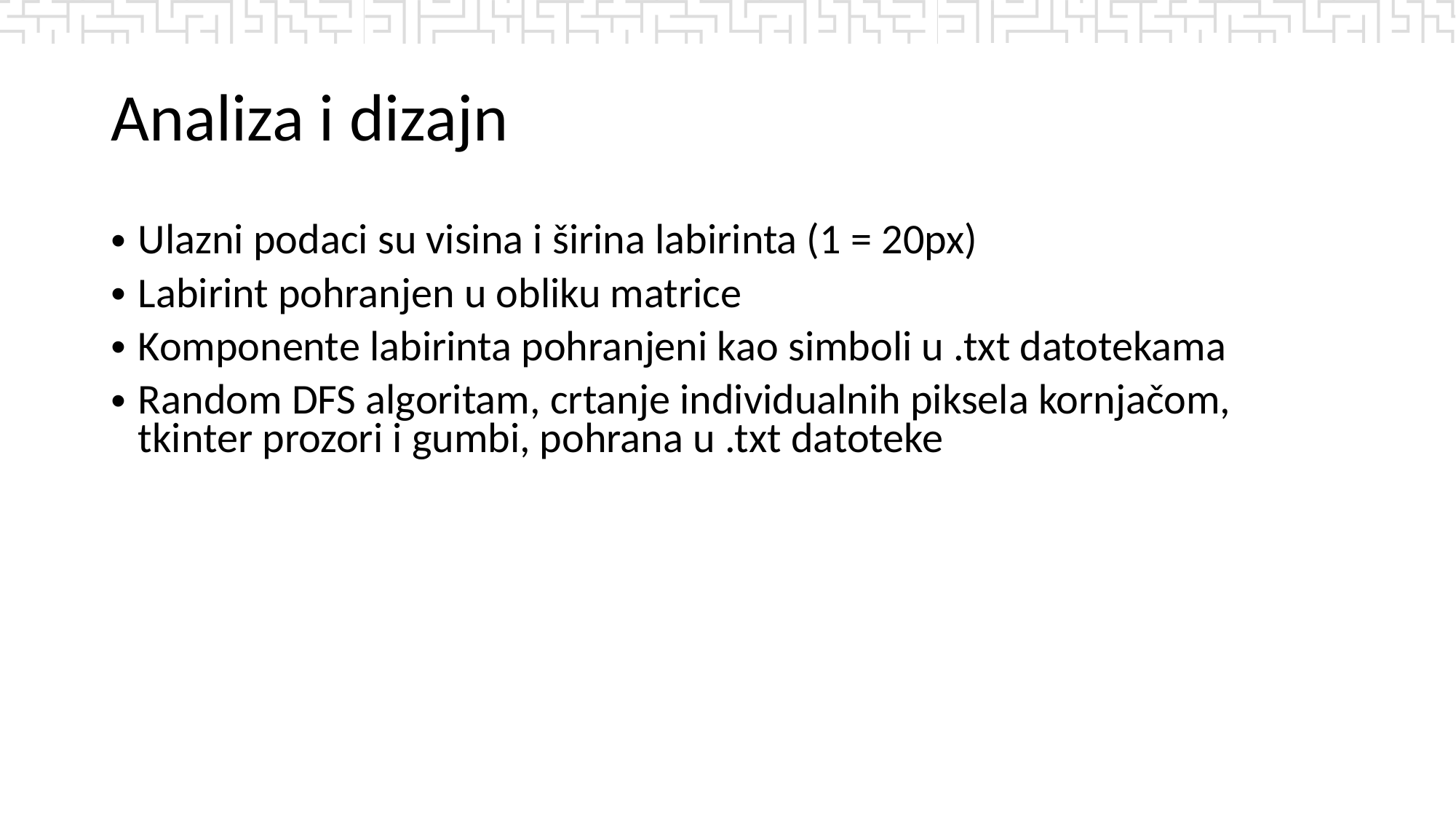

# Analiza i dizajn
Ulazni podaci su visina i širina labirinta (1 = 20px)
Labirint pohranjen u obliku matrice
Komponente labirinta pohranjeni kao simboli u .txt datotekama
Random DFS algoritam, crtanje individualnih piksela kornjačom, tkinter prozori i gumbi, pohrana u .txt datoteke